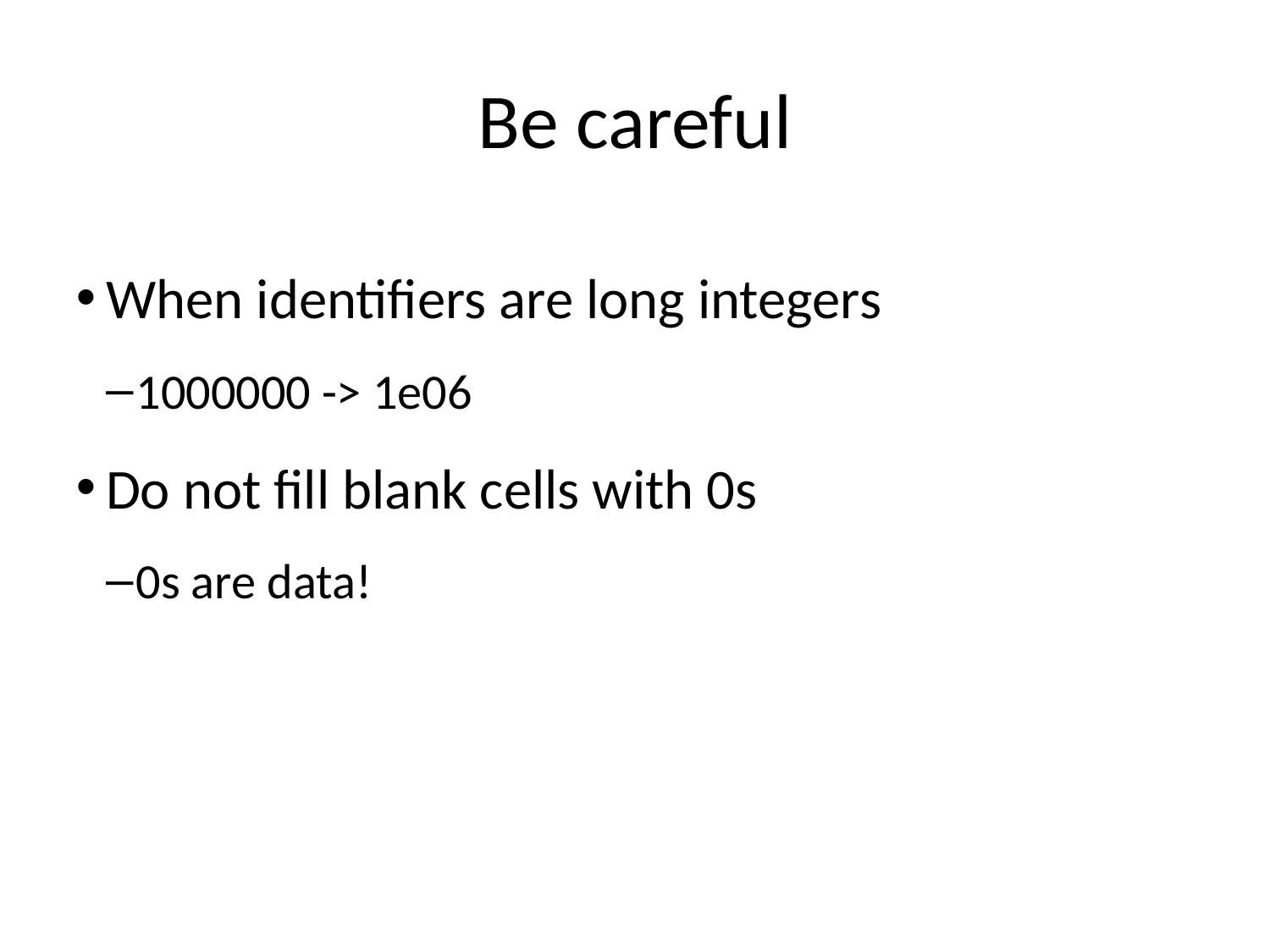

Be careful
When identifiers are long integers
1000000 -> 1e06
Do not fill blank cells with 0s
0s are data!